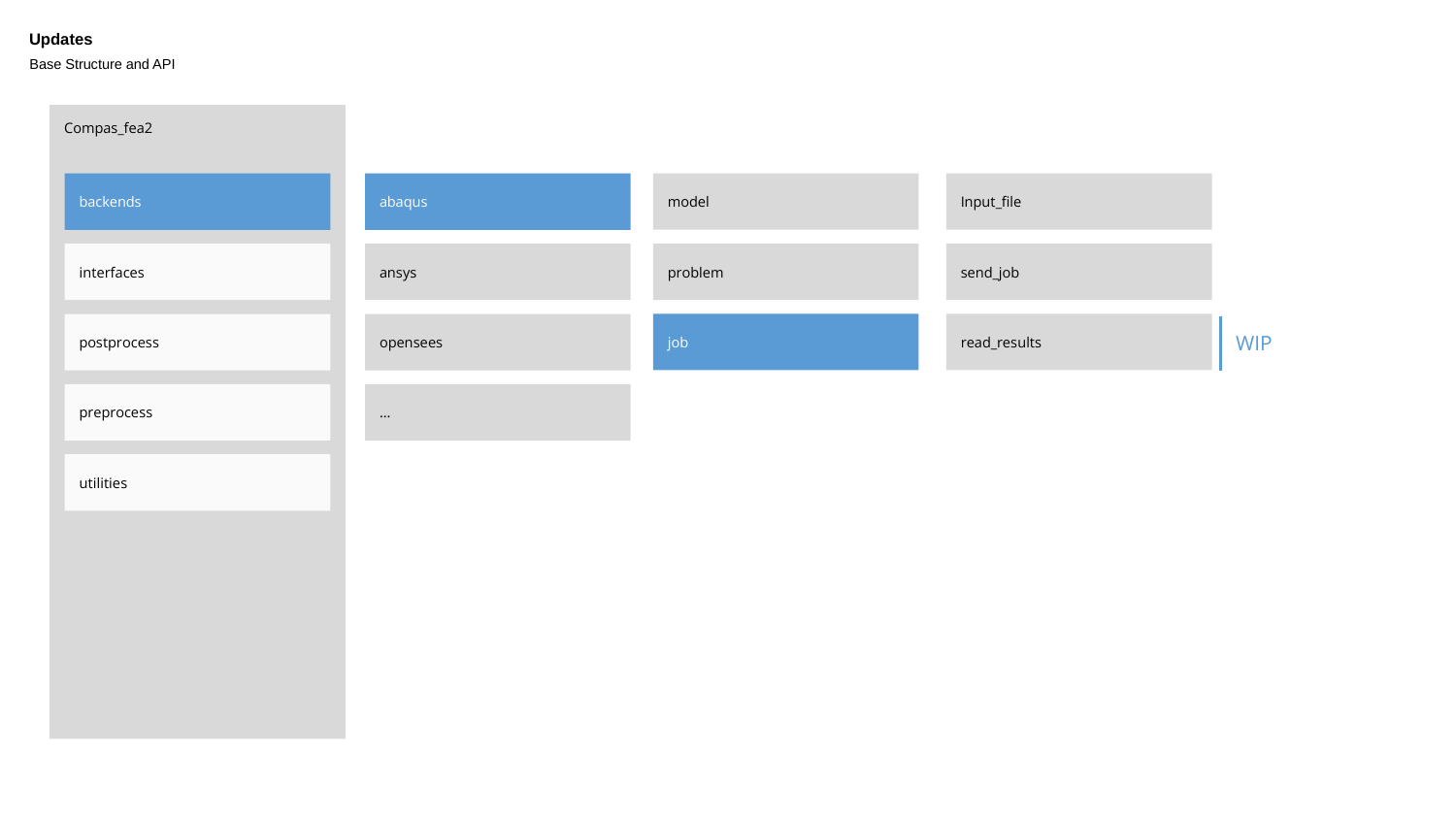

Updates
Base Structure and API

Compas_fea2

model
problem
job
Input_file
send_job
read_results
backends
abaqus
interfaces
ansys
postprocess
opensees
preprocess
...
utilities
WIP